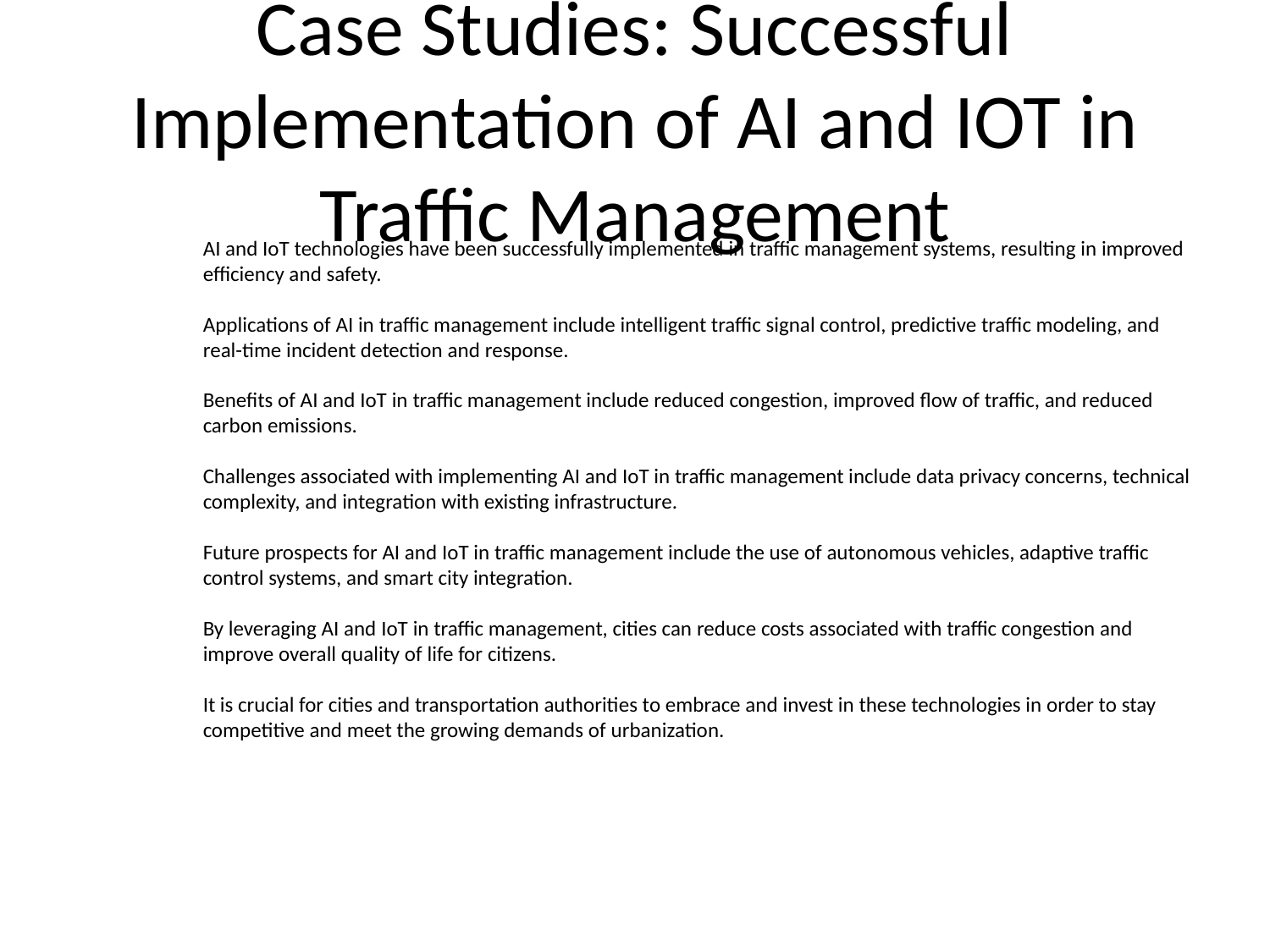

# Case Studies: Successful Implementation of AI and IOT in Traffic Management

AI and IoT technologies have been successfully implemented in traffic management systems, resulting in improved efficiency and safety.

Applications of AI in traffic management include intelligent traffic signal control, predictive traffic modeling, and real-time incident detection and response.

Benefits of AI and IoT in traffic management include reduced congestion, improved flow of traffic, and reduced carbon emissions.

Challenges associated with implementing AI and IoT in traffic management include data privacy concerns, technical complexity, and integration with existing infrastructure.

Future prospects for AI and IoT in traffic management include the use of autonomous vehicles, adaptive traffic control systems, and smart city integration.

By leveraging AI and IoT in traffic management, cities can reduce costs associated with traffic congestion and improve overall quality of life for citizens.

It is crucial for cities and transportation authorities to embrace and invest in these technologies in order to stay competitive and meet the growing demands of urbanization.